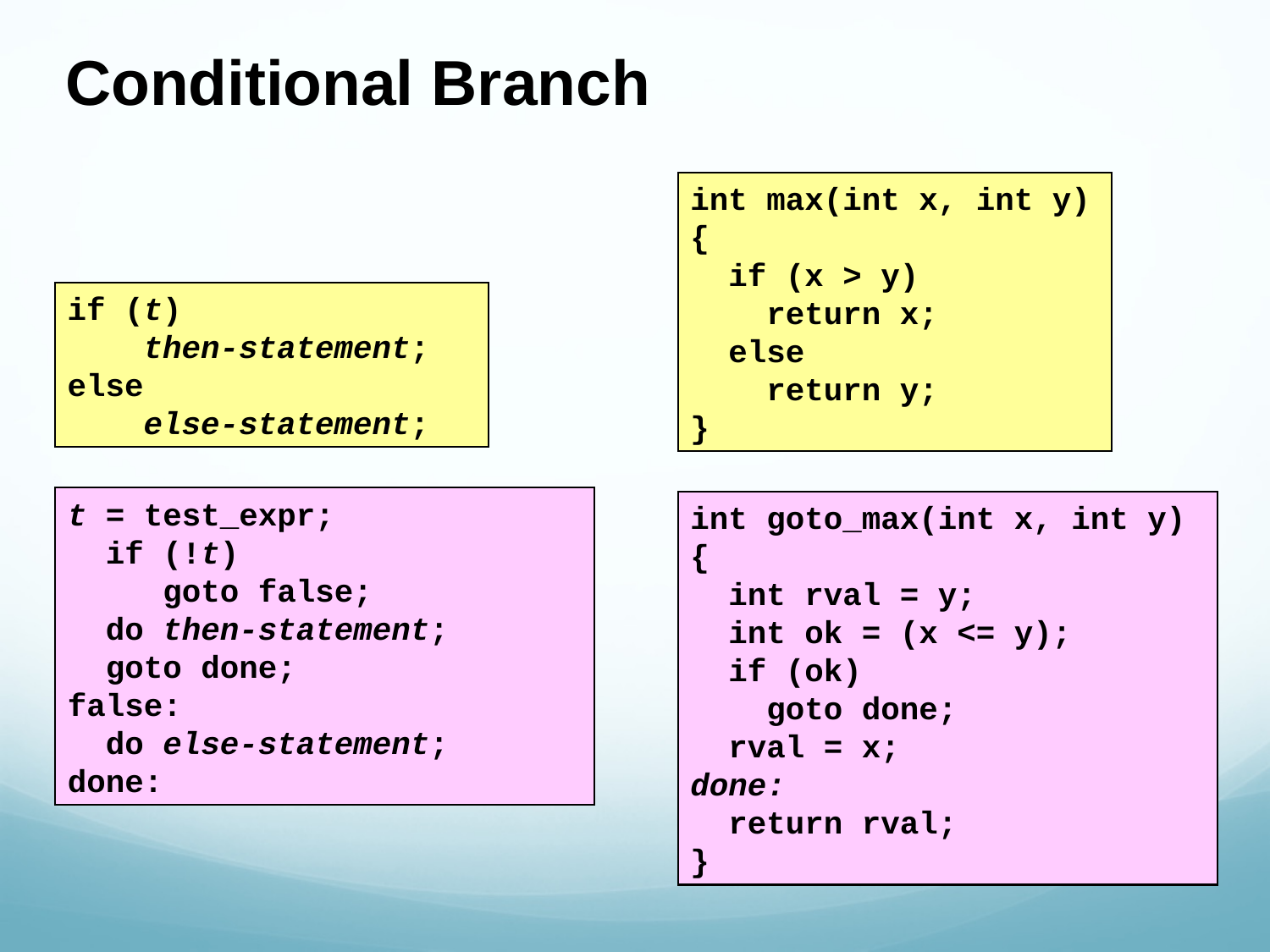

Conditional Branch
int max(int x, int y)
{
  if (x > y)
    return x;
  else
    return y;
}
if (t)
    then-statement;
else
    else-statement;
t = test_expr;
  if (!t)
     goto false;
  do then-statement;
  goto done;
false:
  do else-statement;
done:
int goto_max(int x, int y)
{
  int rval = y;
  int ok = (x <= y);
  if (ok)
    goto done;
  rval = x;
done:
  return rval;
}